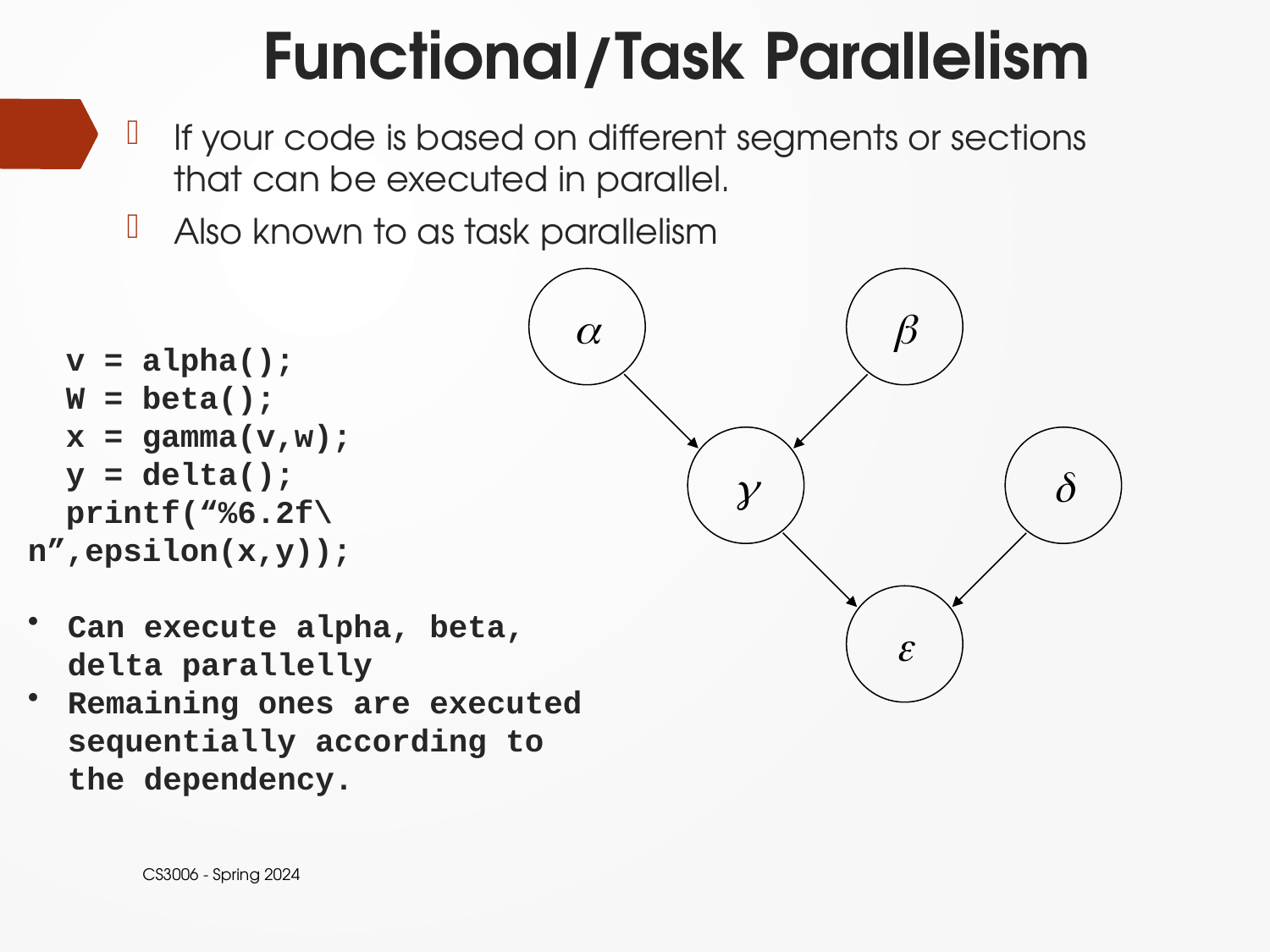

# Functional/Task Parallelism
If your code is based on different segments or sections that can be executed in parallel.
Also known to as task parallelism

 α
 β
  v = alpha();
  W = beta();
  x = gamma(v,w);
  y = delta();
  printf(“%6.2f\n”,epsilon(x,y));

Can execute alpha, beta, delta parallelly
Remaining ones are executed sequentially according to the dependency.

 γ
 δ

 ε
CS3006 - Spring 2024